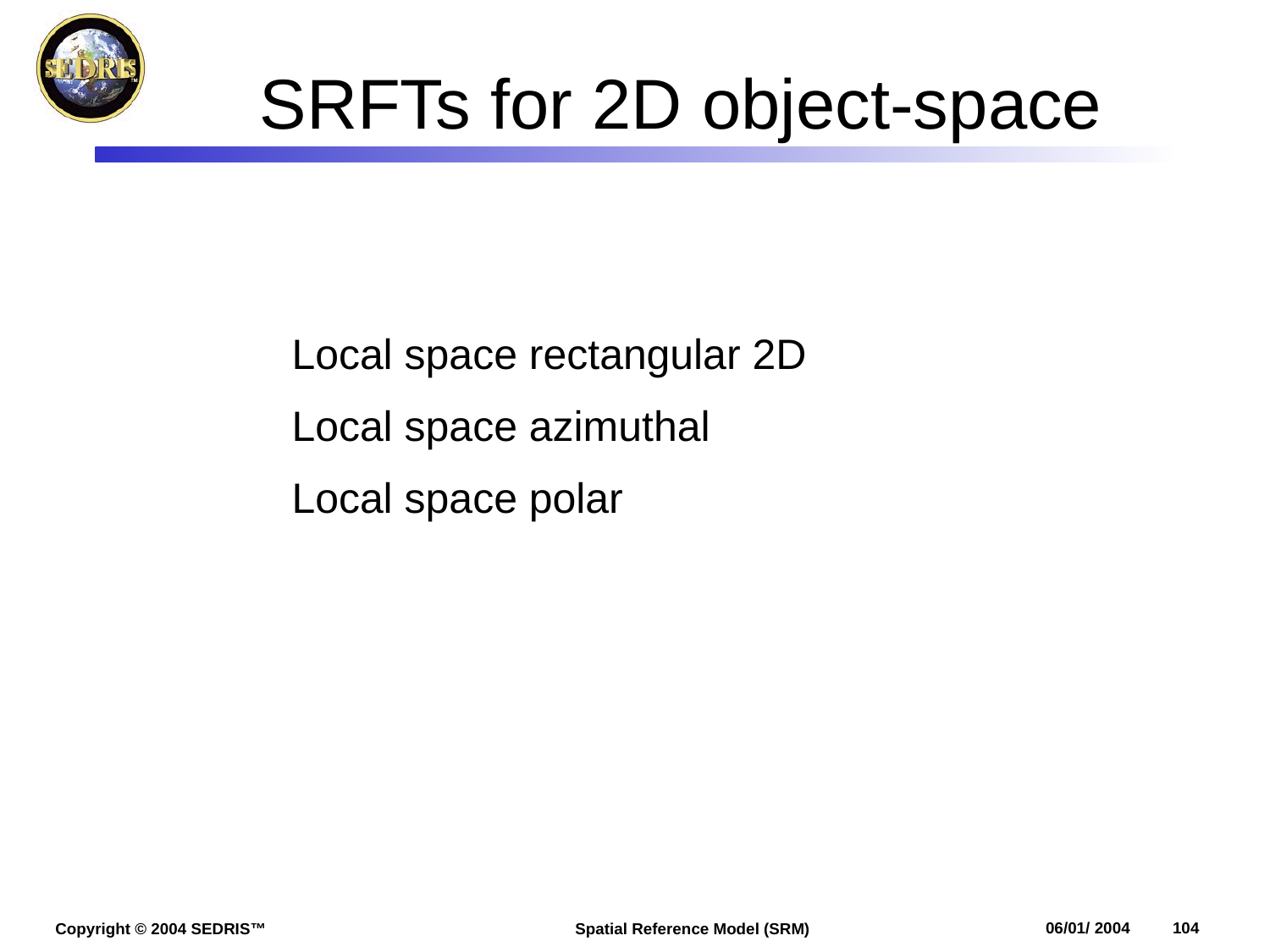

# SRFTs for 2D object-space
Local space rectangular 2D
Local space azimuthal
Local space polar